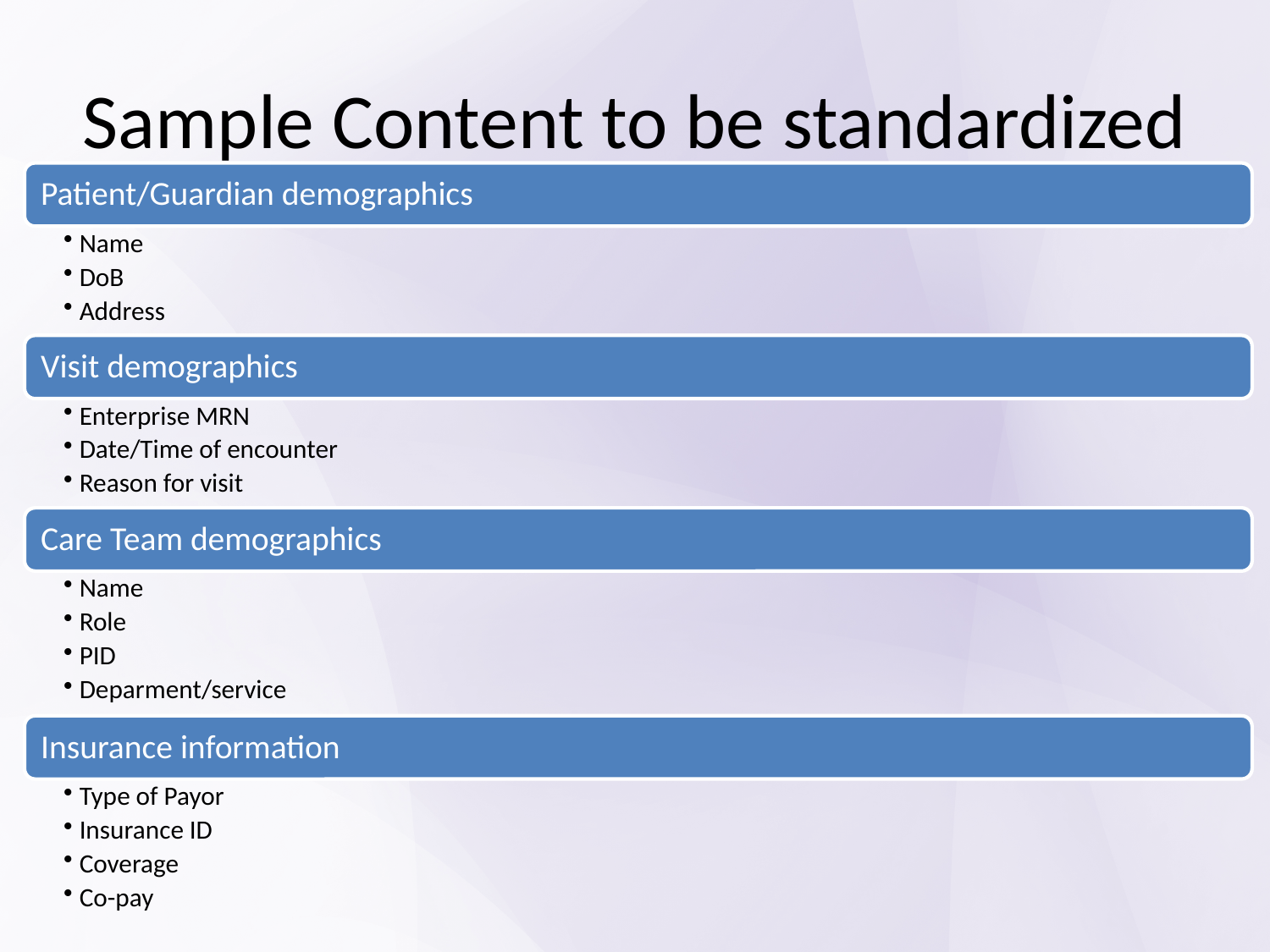

# Sample Content to be standardized
Patient/Guardian demographics
Name
DoB
Address
Visit demographics
Enterprise MRN
Date/Time of encounter
Reason for visit
Care Team demographics
Name
Role
PID
Deparment/service
Insurance information
Type of Payor
Insurance ID
Coverage
Co-pay